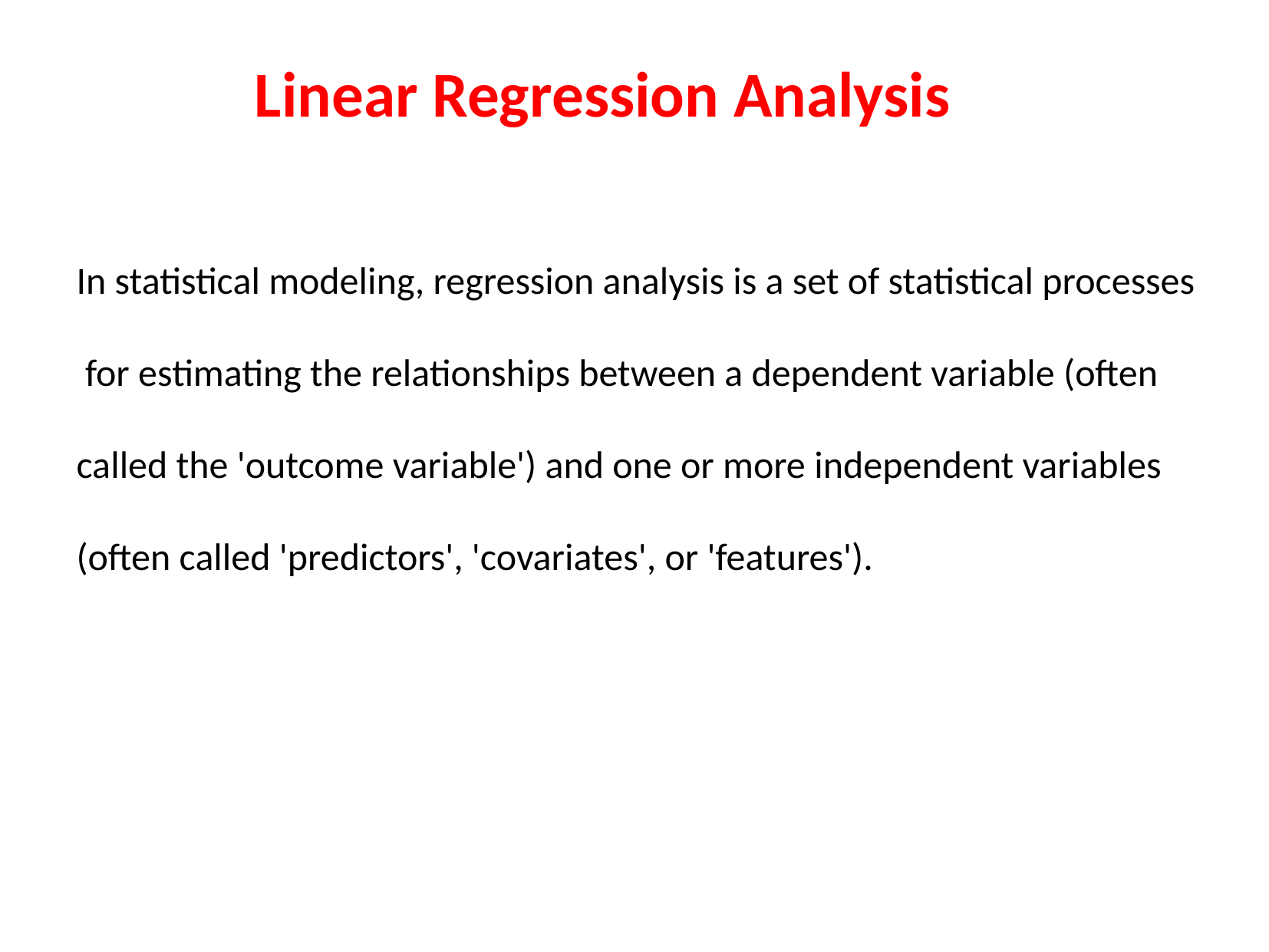

Linear Regression Analysis
In statistical modeling, regression analysis is a set of statistical processes
 for estimating the relationships between a dependent variable (often called the 'outcome variable') and one or more independent variables (often called 'predictors', 'covariates', or 'features').